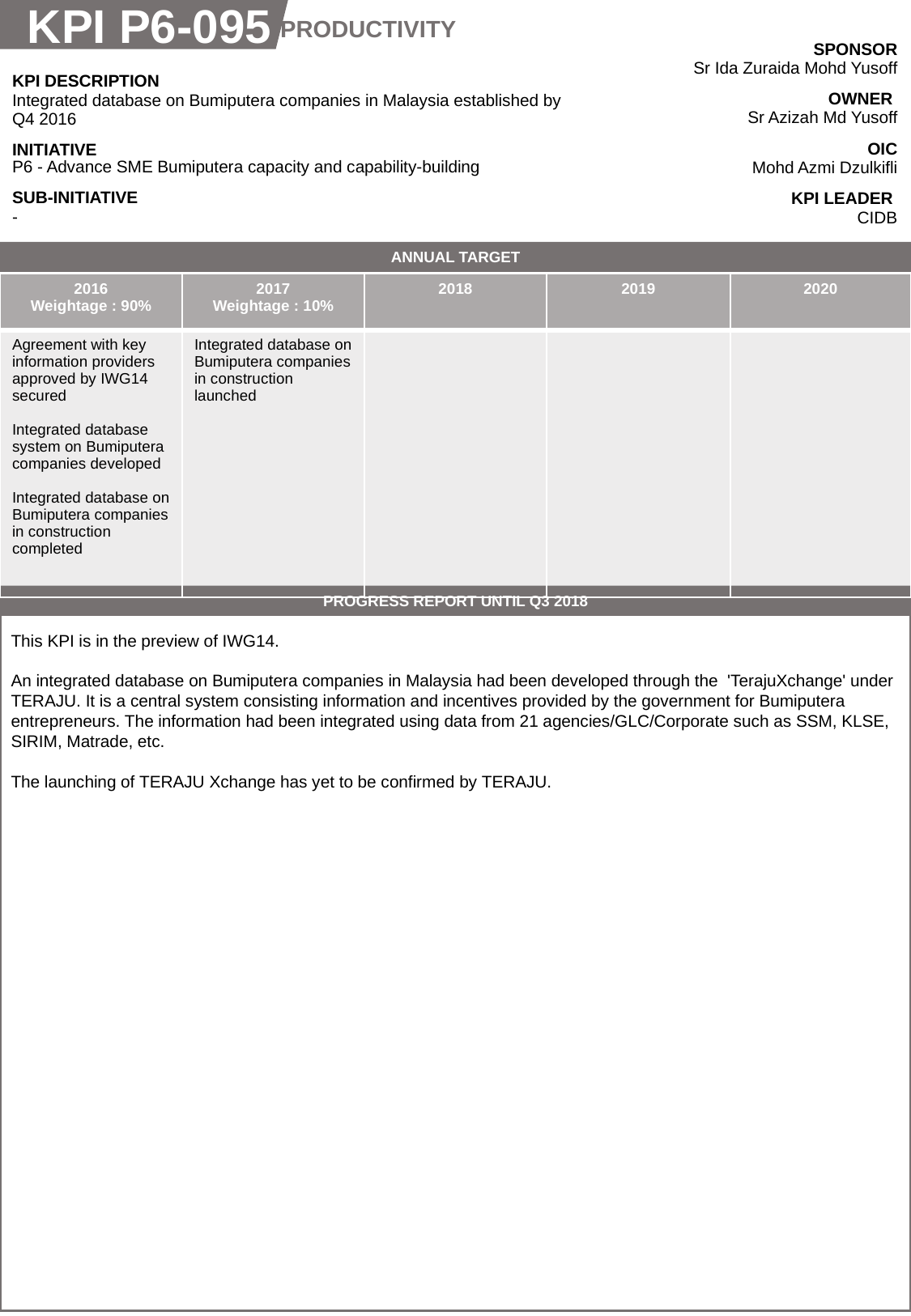

KPI P6-095
PRODUCTIVITY
| SPONSOR Sr Ida Zuraida Mohd Yusoff |
| --- |
| OWNER Sr Azizah Md Yusoff |
| OIC Mohd Azmi Dzulkifli |
| KPI LEADER CIDB |
| KPI DESCRIPTION Integrated database on Bumiputera companies in Malaysia established by Q4 2016 |
| --- |
| INITIATIVE P6 - Advance SME Bumiputera capacity and capability-building |
| SUB-INITIATIVE - |
ANNUAL TARGET
| 2016 Weightage : 90% | 2017 Weightage : 10% | 2018 | 2019 | 2020 |
| --- | --- | --- | --- | --- |
| Agreement with key information providers approved by IWG14 secured Integrated database system on Bumiputera companies developed Integrated database on Bumiputera companies in construction completed | Integrated database on Bumiputera companies in construction launched |  |  |  |
PROGRESS REPORT UNTIL Q3 2018

This KPI is in the preview of IWG14.

An integrated database on Bumiputera companies in Malaysia had been developed through the  'TerajuXchange' under TERAJU. It is a central system consisting information and incentives provided by the government for Bumiputera entrepreneurs. The information had been integrated using data from 21 agencies/GLC/Corporate such as SSM, KLSE, SIRIM, Matrade, etc.

The launching of TERAJU Xchange has yet to be confirmed by TERAJU.